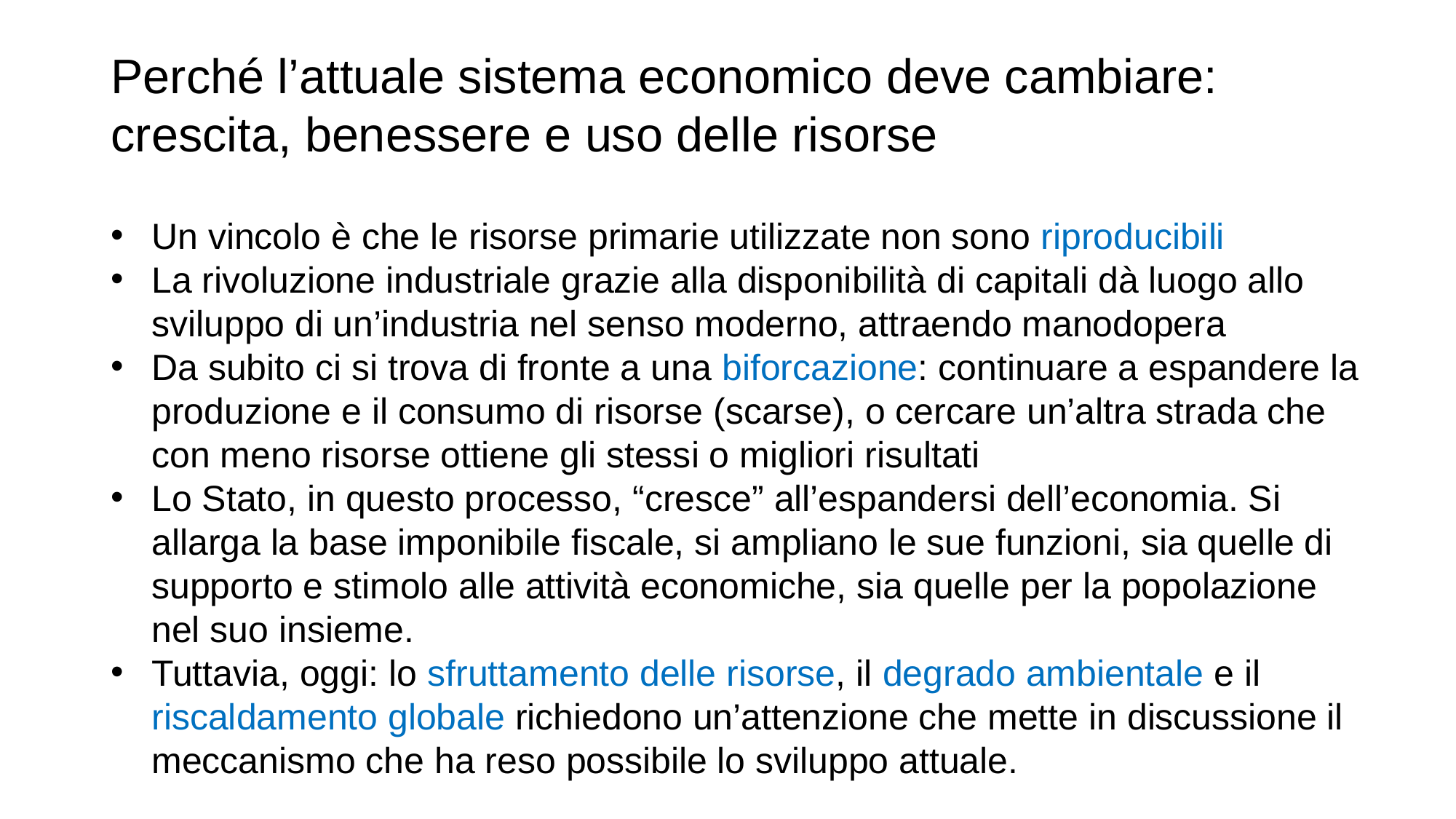

# Perché l’attuale sistema economico deve cambiare: crescita, benessere e uso delle risorse
Un vincolo è che le risorse primarie utilizzate non sono riproducibili
La rivoluzione industriale grazie alla disponibilità di capitali dà luogo allo sviluppo di un’industria nel senso moderno, attraendo manodopera
Da subito ci si trova di fronte a una biforcazione: continuare a espandere la produzione e il consumo di risorse (scarse), o cercare un’altra strada che con meno risorse ottiene gli stessi o migliori risultati
Lo Stato, in questo processo, “cresce” all’espandersi dell’economia. Si allarga la base imponibile fiscale, si ampliano le sue funzioni, sia quelle di supporto e stimolo alle attività economiche, sia quelle per la popolazione nel suo insieme.
Tuttavia, oggi: lo sfruttamento delle risorse, il degrado ambientale e il riscaldamento globale richiedono un’attenzione che mette in discussione il meccanismo che ha reso possibile lo sviluppo attuale.